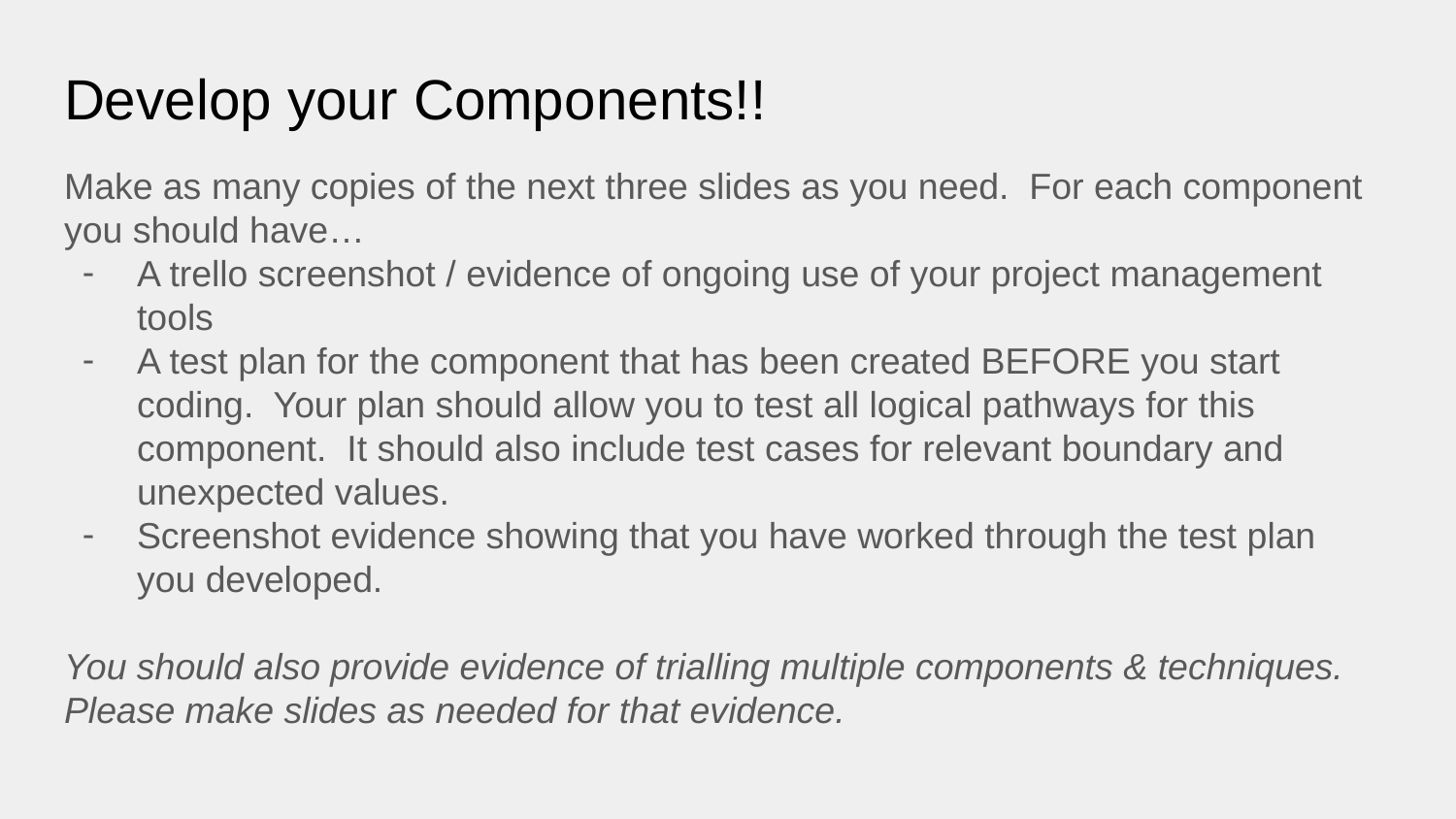

# Develop your Components!!
Make as many copies of the next three slides as you need.  For each component you should have…
A trello screenshot / evidence of ongoing use of your project management tools
A test plan for the component that has been created BEFORE you start coding.  Your plan should allow you to test all logical pathways for this component.  It should also include test cases for relevant boundary and unexpected values.
Screenshot evidence showing that you have worked through the test plan you developed.

You should also provide evidence of trialling multiple components & techniques.  Please make slides as needed for that evidence.